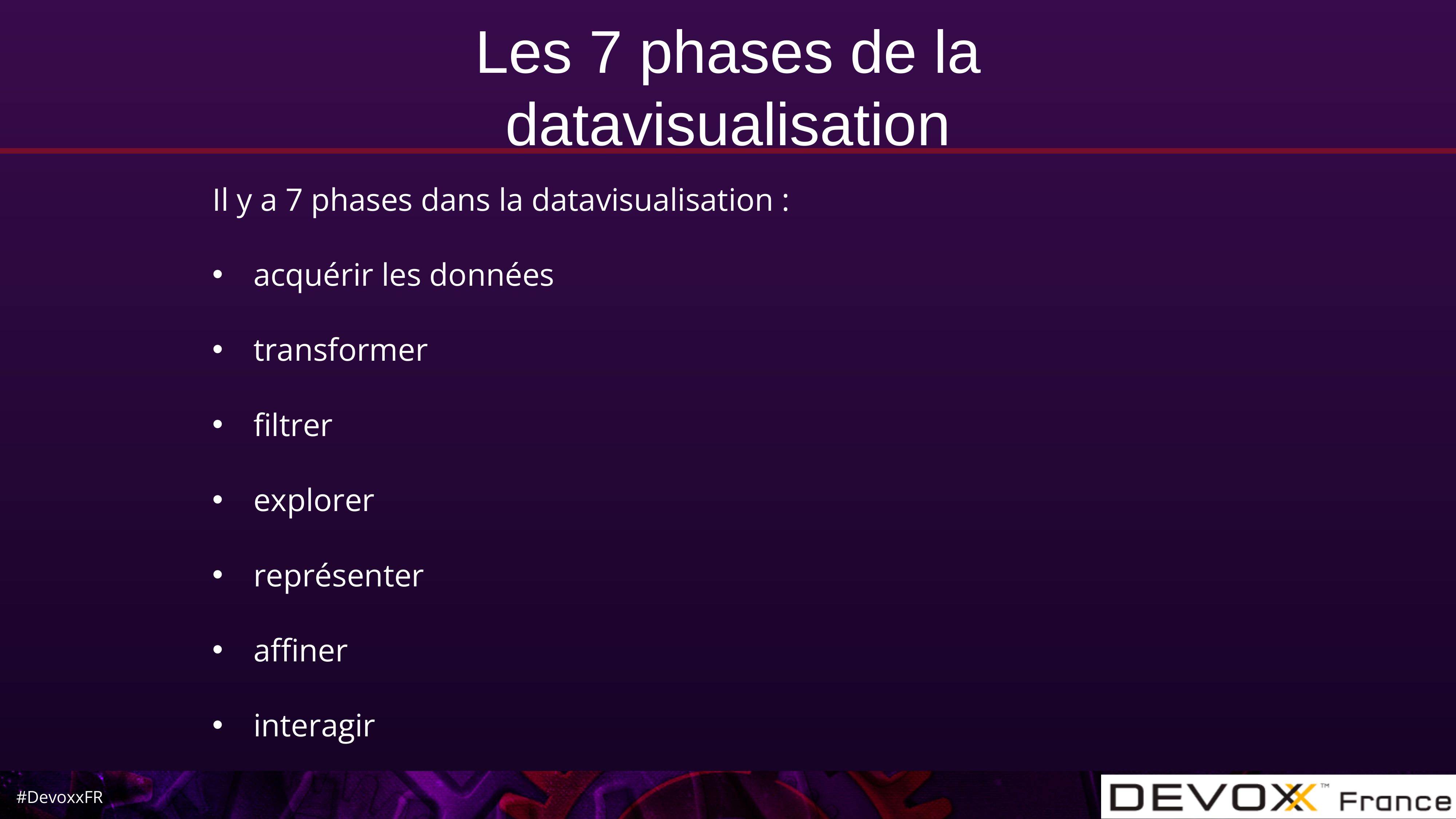

# Les 7 phases de la datavisualisation
Il y a 7 phases dans la datavisualisation :
acquérir les données
transformer
filtrer
explorer
représenter
affiner
interagir